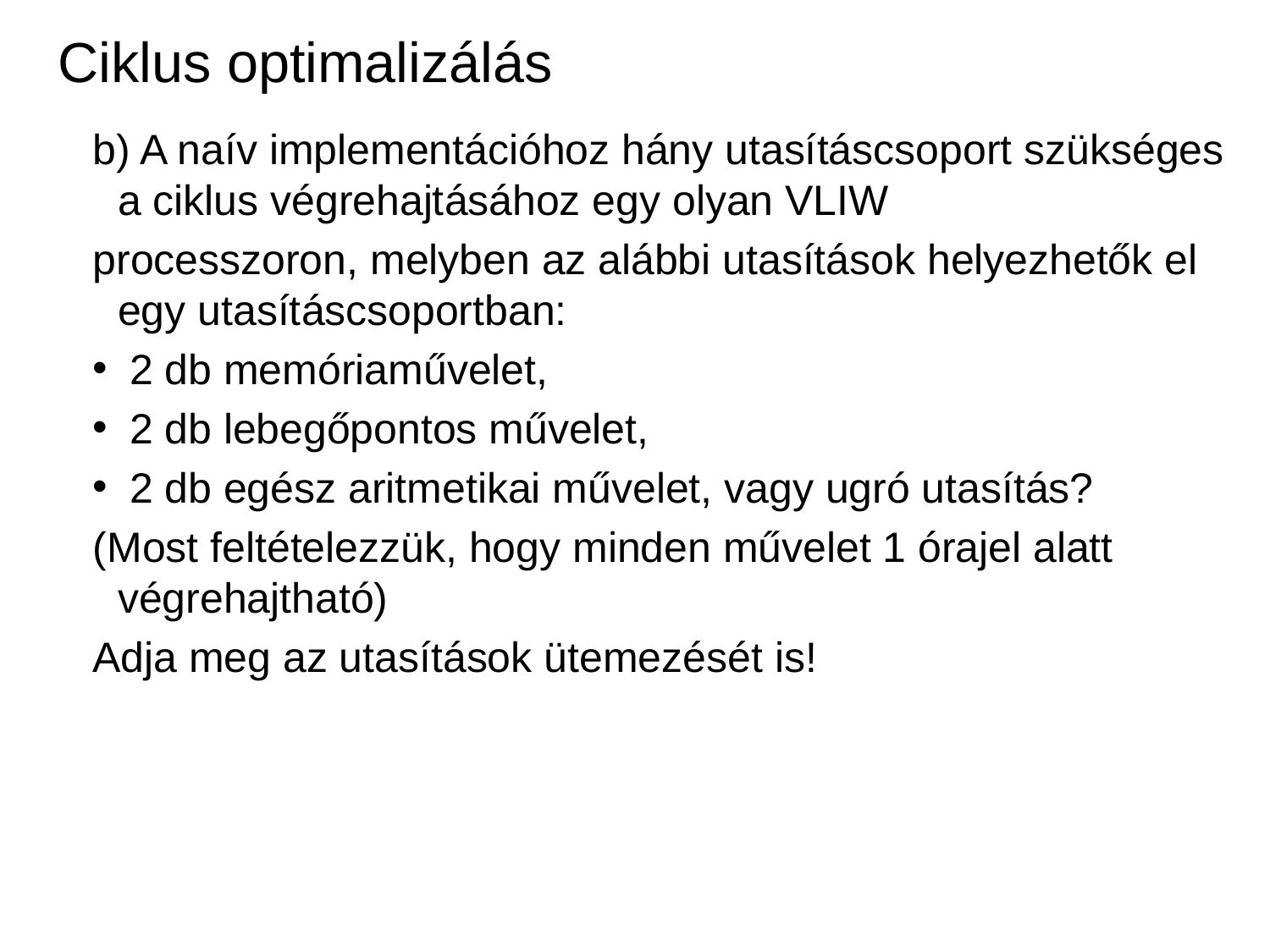

Ciklus optimalizálás
b) A naív implementációhoz hány utasításcsoport szükséges a ciklus végrehajtásához egy olyan VLIW
processzoron, melyben az alábbi utasítások helyezhetők el egy utasításcsoportban:
 2 db memóriaművelet,
 2 db lebegőpontos művelet,
 2 db egész aritmetikai művelet, vagy ugró utasítás?
(Most feltételezzük, hogy minden művelet 1 órajel alatt végrehajtható)
Adja meg az utasítások ütemezését is!